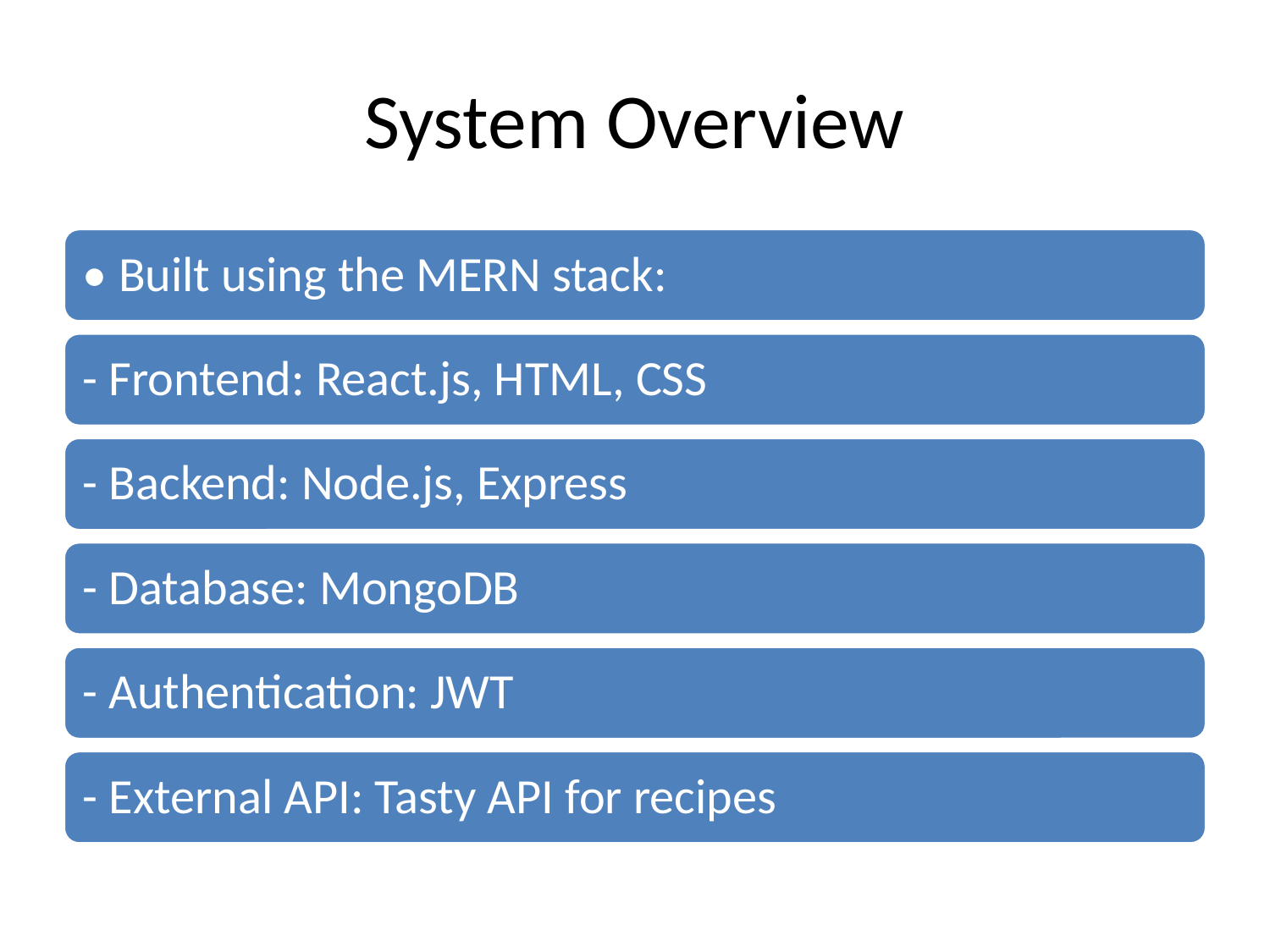

# System Overview

• Built using the MERN stack:

- Frontend: React.js, HTML, CSS

- Backend: Node.js, Express

- Database: MongoDB

- Authentication: JWT

- External API: Tasty API for recipes